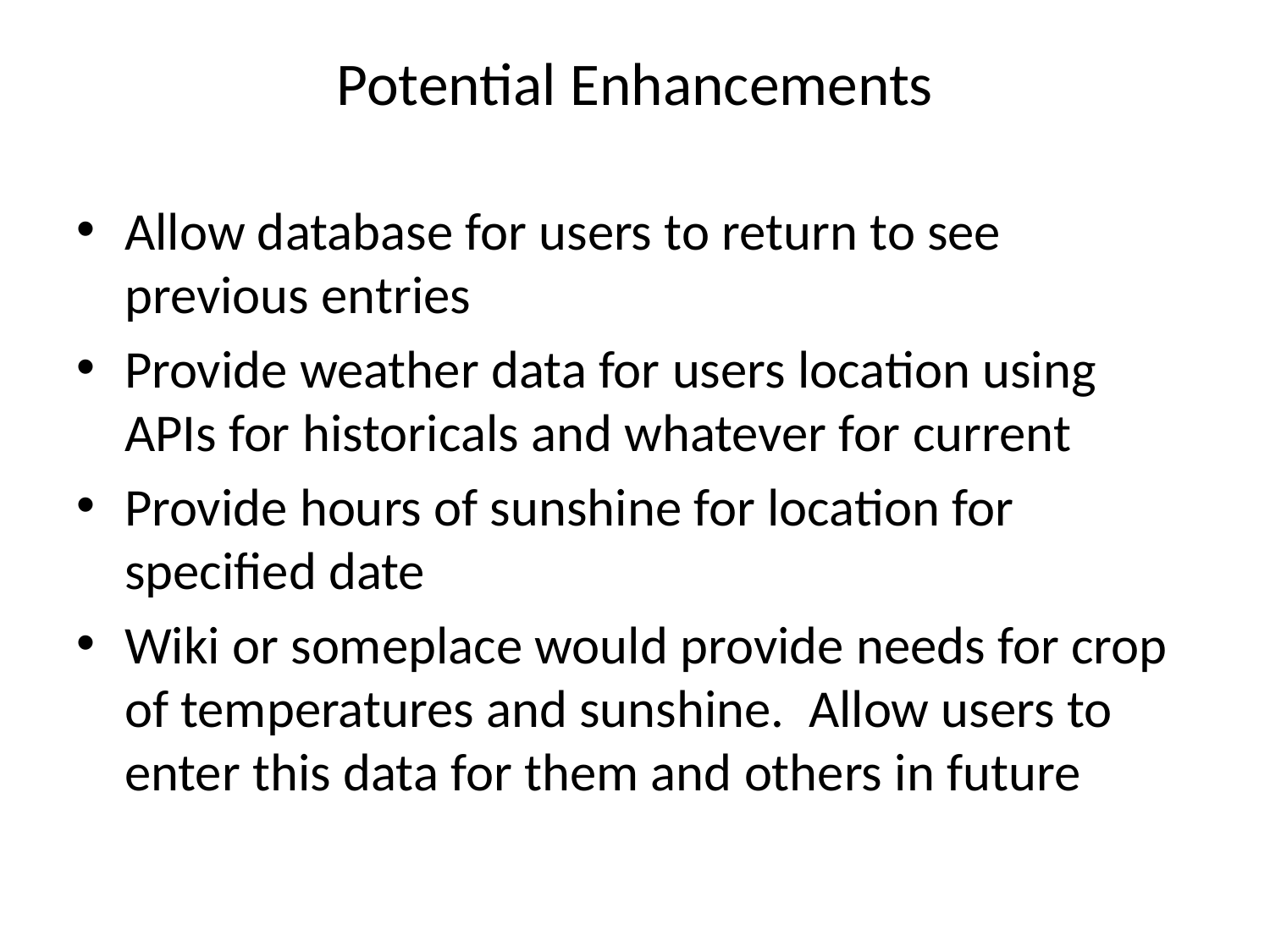

# Potential Enhancements
Allow database for users to return to see previous entries
Provide weather data for users location using APIs for historicals and whatever for current
Provide hours of sunshine for location for specified date
Wiki or someplace would provide needs for crop of temperatures and sunshine.  Allow users to enter this data for them and others in future